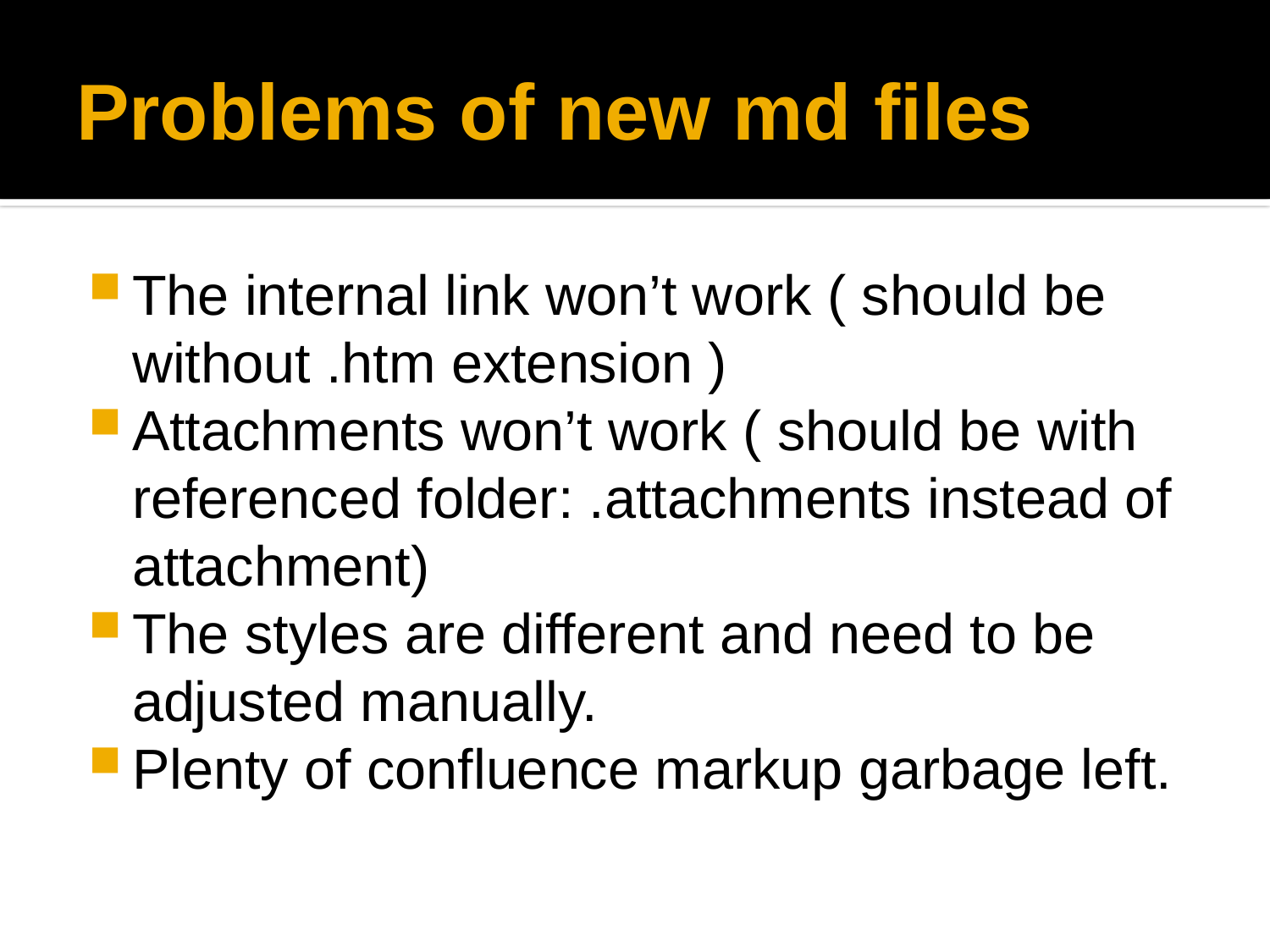

# Problems of new md files
The internal link won’t work ( should be without .htm extension )
Attachments won’t work ( should be with referenced folder: .attachments instead of attachment)
The styles are different and need to be adjusted manually.
Plenty of confluence markup garbage left.